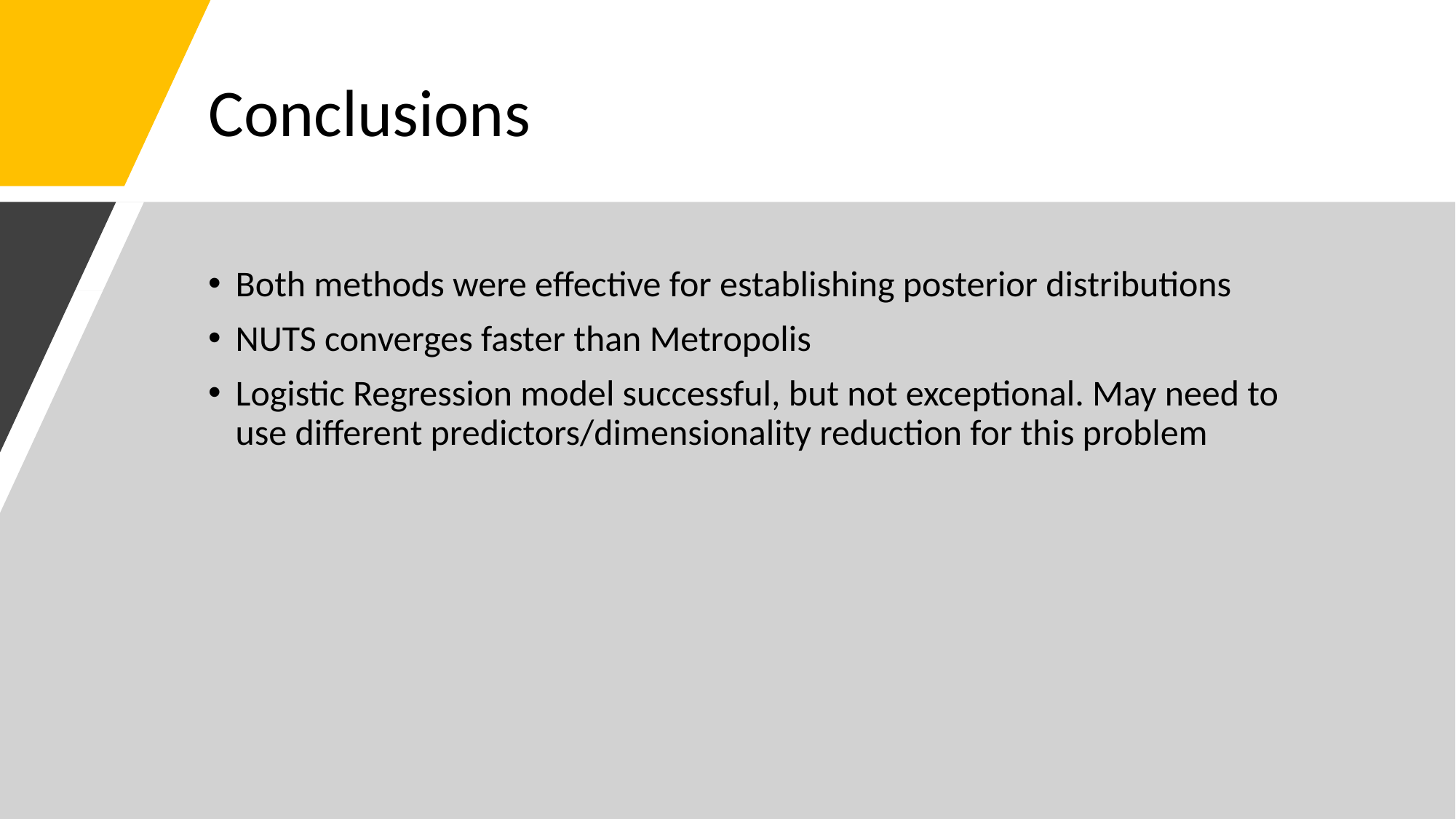

# Conclusions

Both methods were effective for establishing posterior distributions
NUTS converges faster than Metropolis
Logistic Regression model successful, but not exceptional. May need to use different predictors/dimensionality reduction for this problem